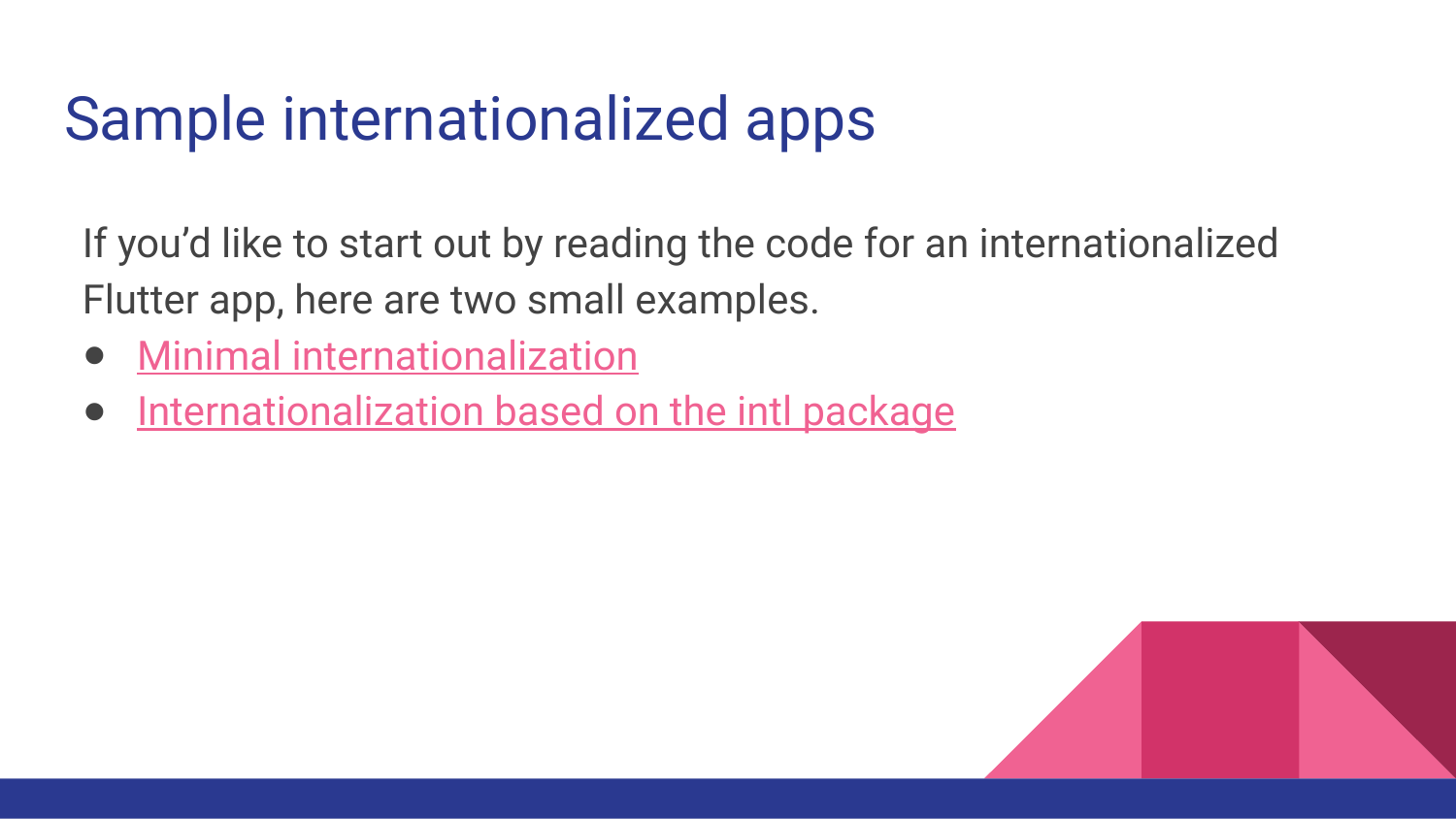

# Sample internationalized apps
If you’d like to start out by reading the code for an internationalized Flutter app, here are two small examples.
Minimal internationalization
Internationalization based on the intl package